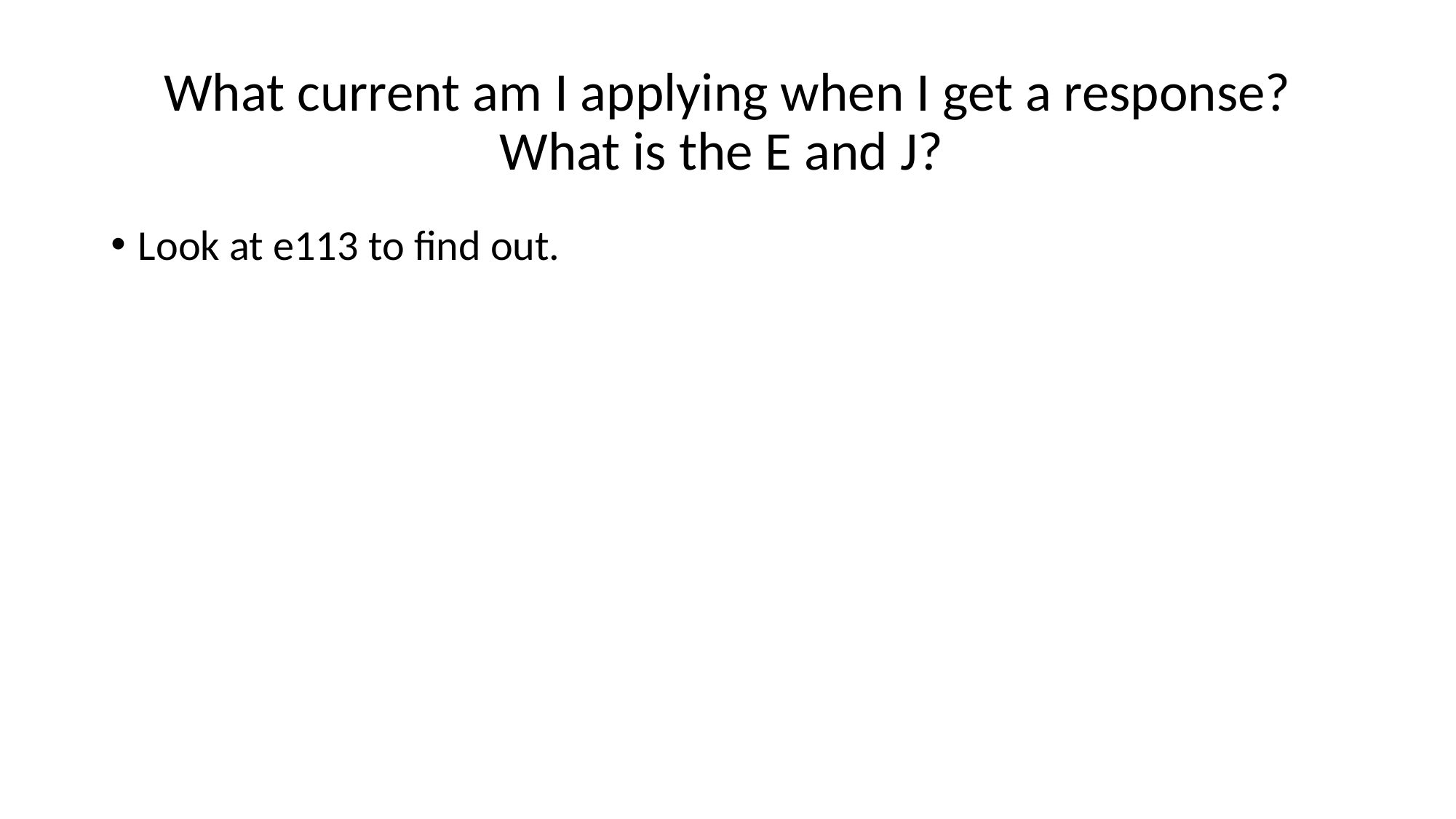

# What current am I applying when I get a response? What is the E and J?
Look at e113 to find out.